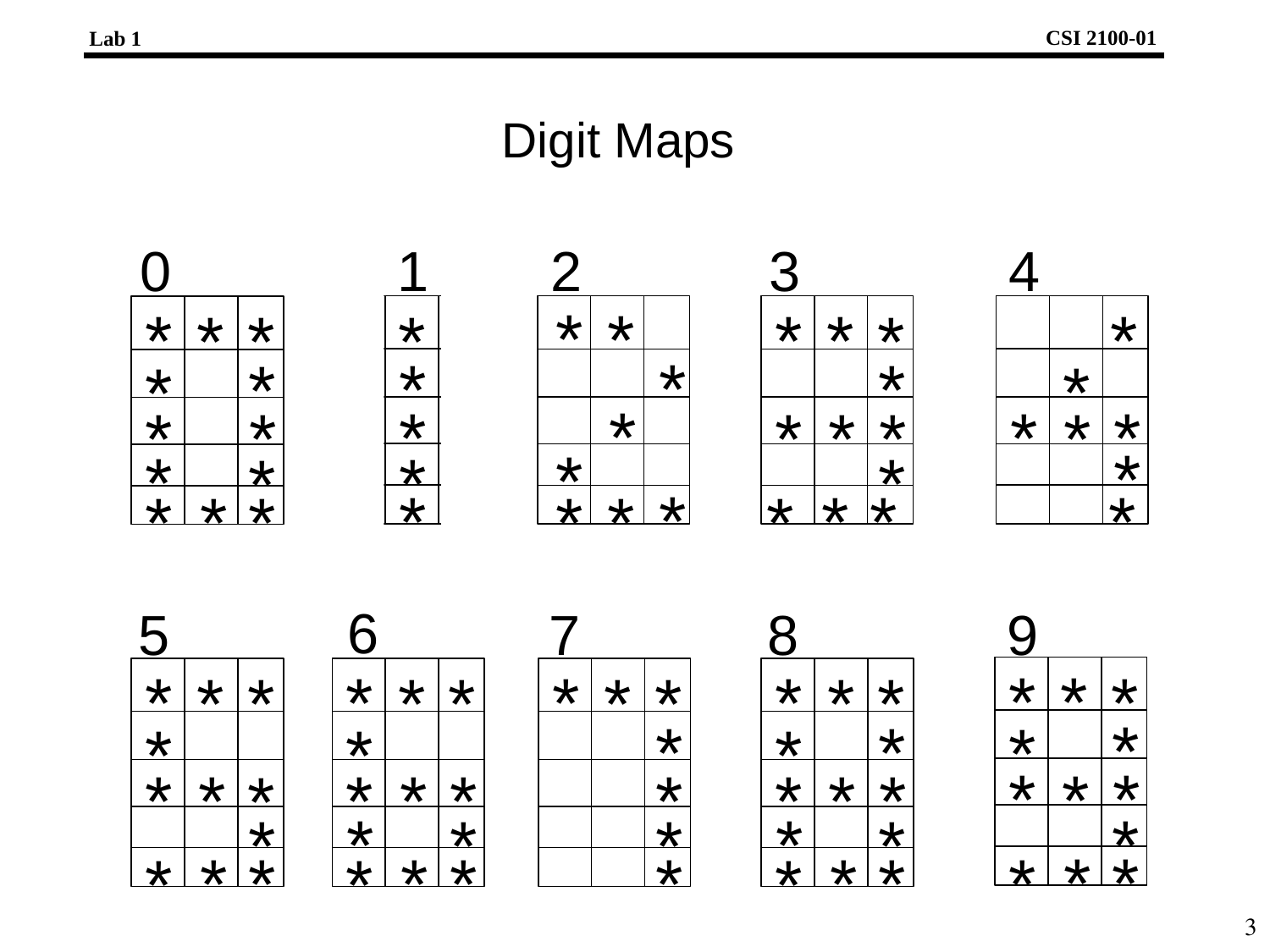

# Digit Maps
0
1
2
3
4

*
*
*
*
*
*
*
*
*
*
*
*
*
*
*
*
*
*
*
*
*
*
*
*
*
*
*
*
*
*
*
*
*
*
*
*
*
*
*
*
*
*
*
6
5
7
8
9

*
*
*
*
*
*
*
*
*
*
*
*
*
*
*
*
*
*
*
*
*
*
*
*
*
*
*
*
*
*
*
*
*
*
*
*
*
*
*
*
*
*
*
*
*
*
*
*
*
*
*
*
*
*
*